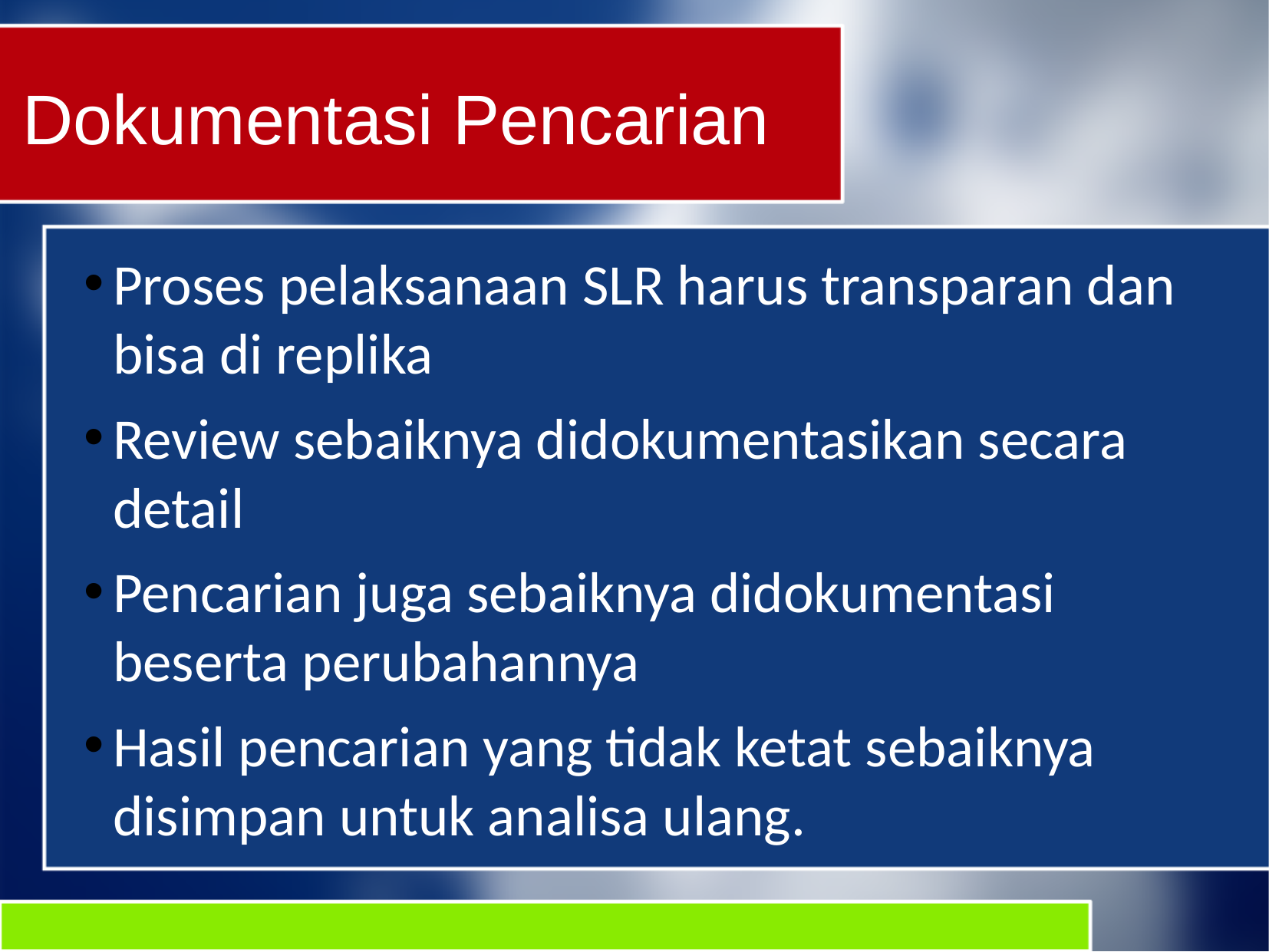

Dokumentasi Pencarian
Proses pelaksanaan SLR harus transparan dan bisa di replika
Review sebaiknya didokumentasikan secara detail
Pencarian juga sebaiknya didokumentasi beserta perubahannya
Hasil pencarian yang tidak ketat sebaiknya disimpan untuk analisa ulang.